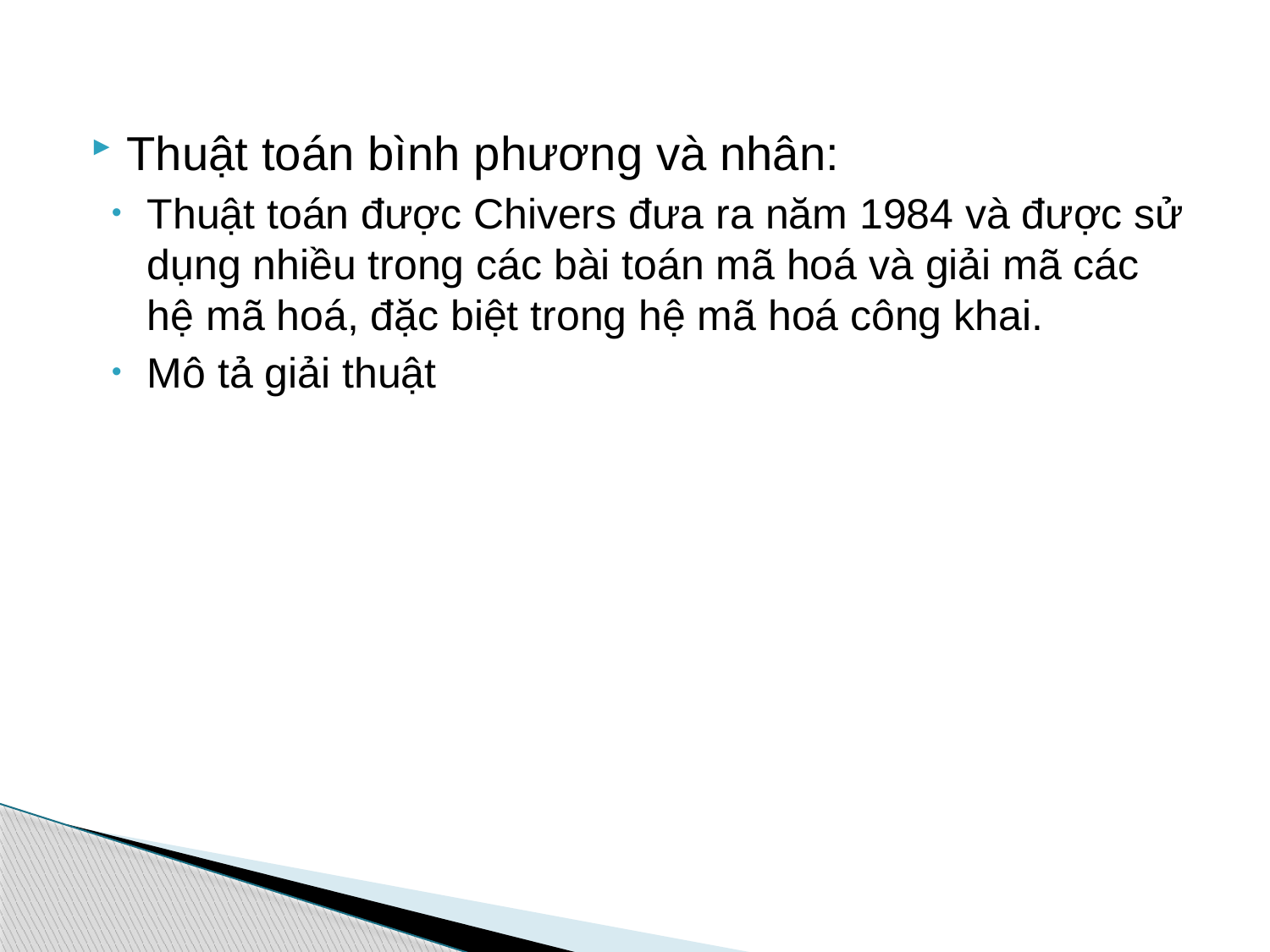

Thuật toán bình phương và nhân:
Thuật toán được Chivers đưa ra năm 1984 và được sử dụng nhiều trong các bài toán mã hoá và giải mã các hệ mã hoá, đặc biệt trong hệ mã hoá công khai.
Mô tả giải thuật